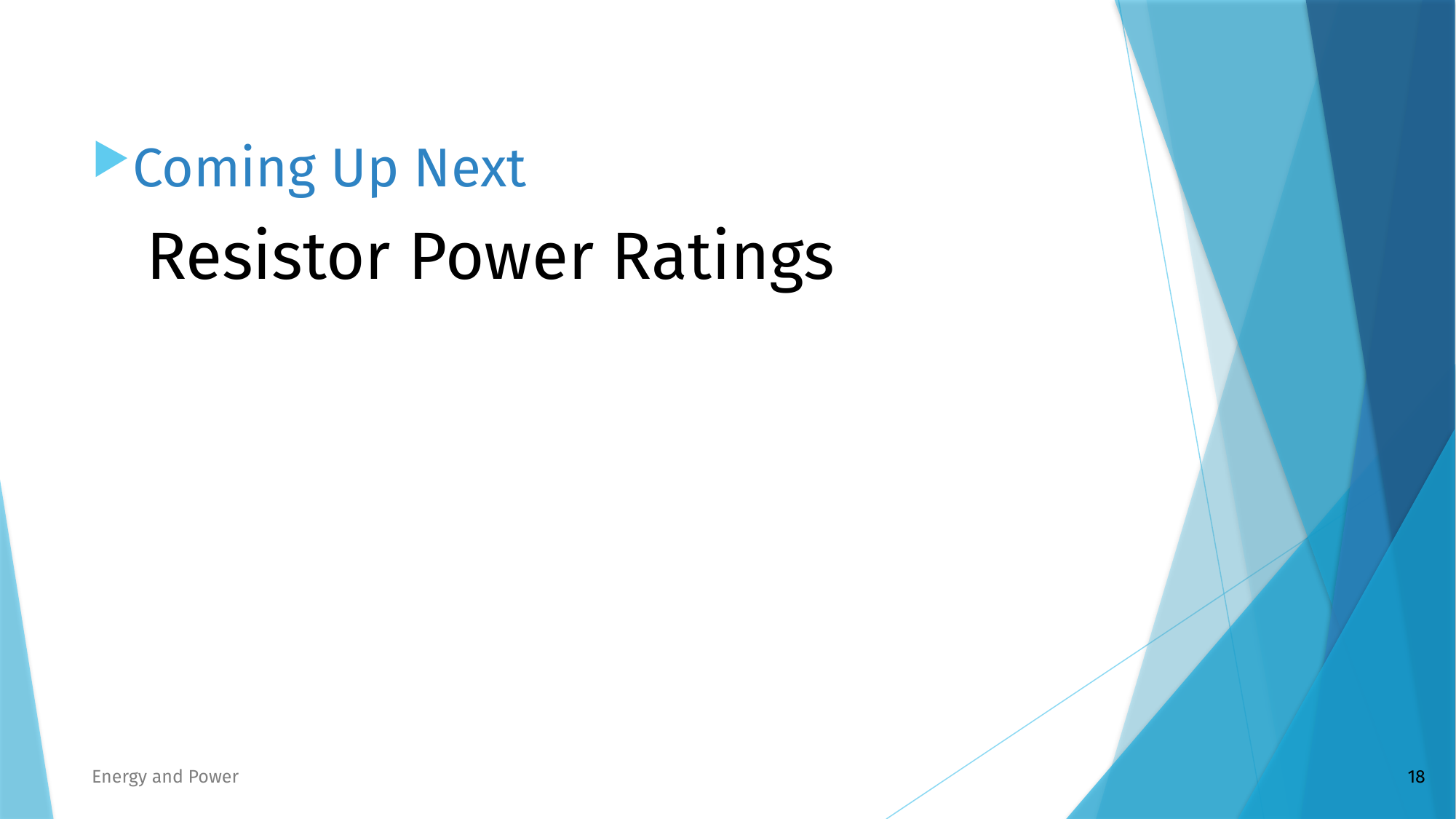

Coming Up Next
Resistor Power Ratings

Energy and Power
18